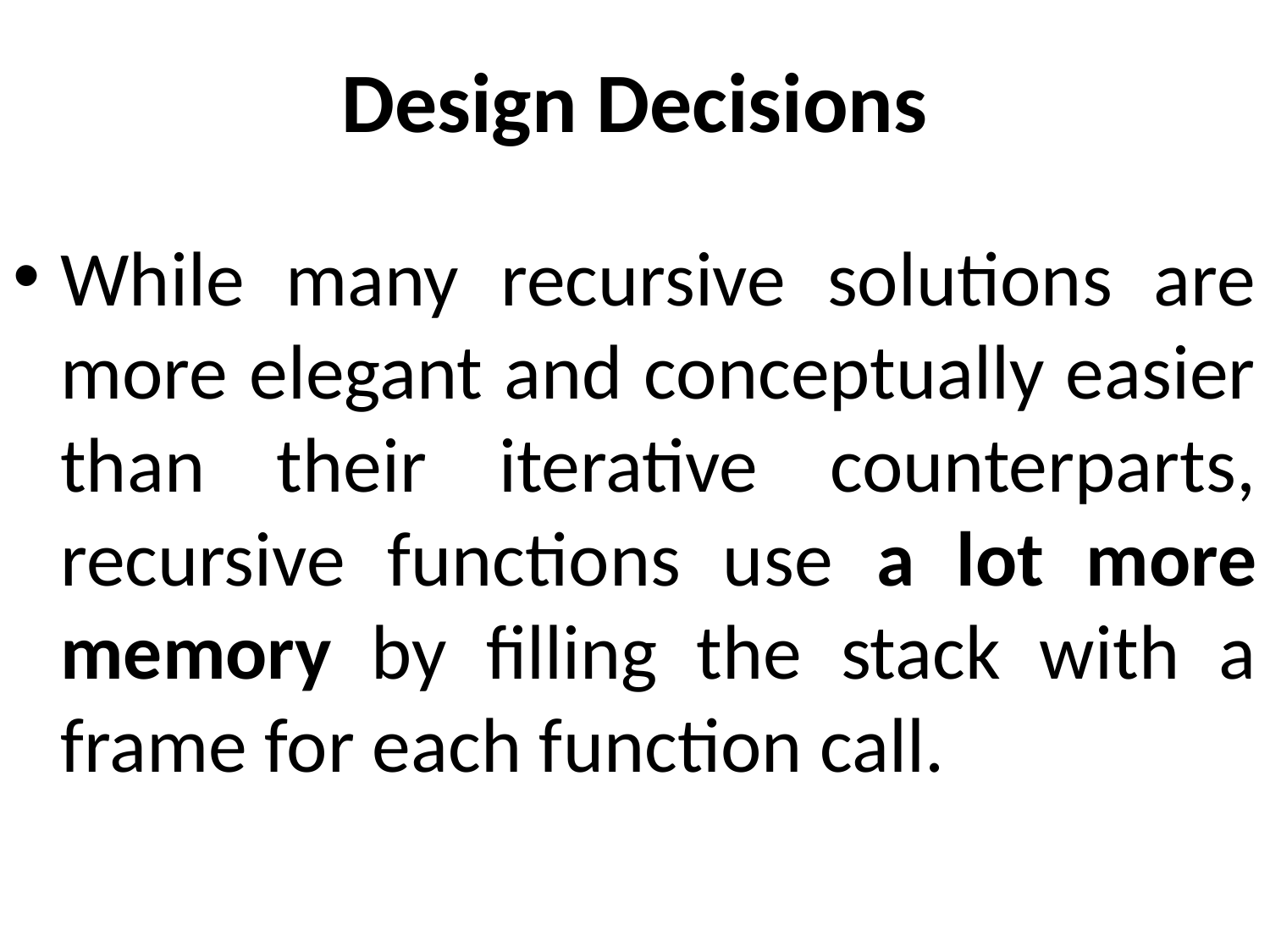

# Design Decisions
While many recursive solutions are more elegant and conceptually easier than their iterative counterparts, recursive functions use a lot more memory by filling the stack with a frame for each function call.